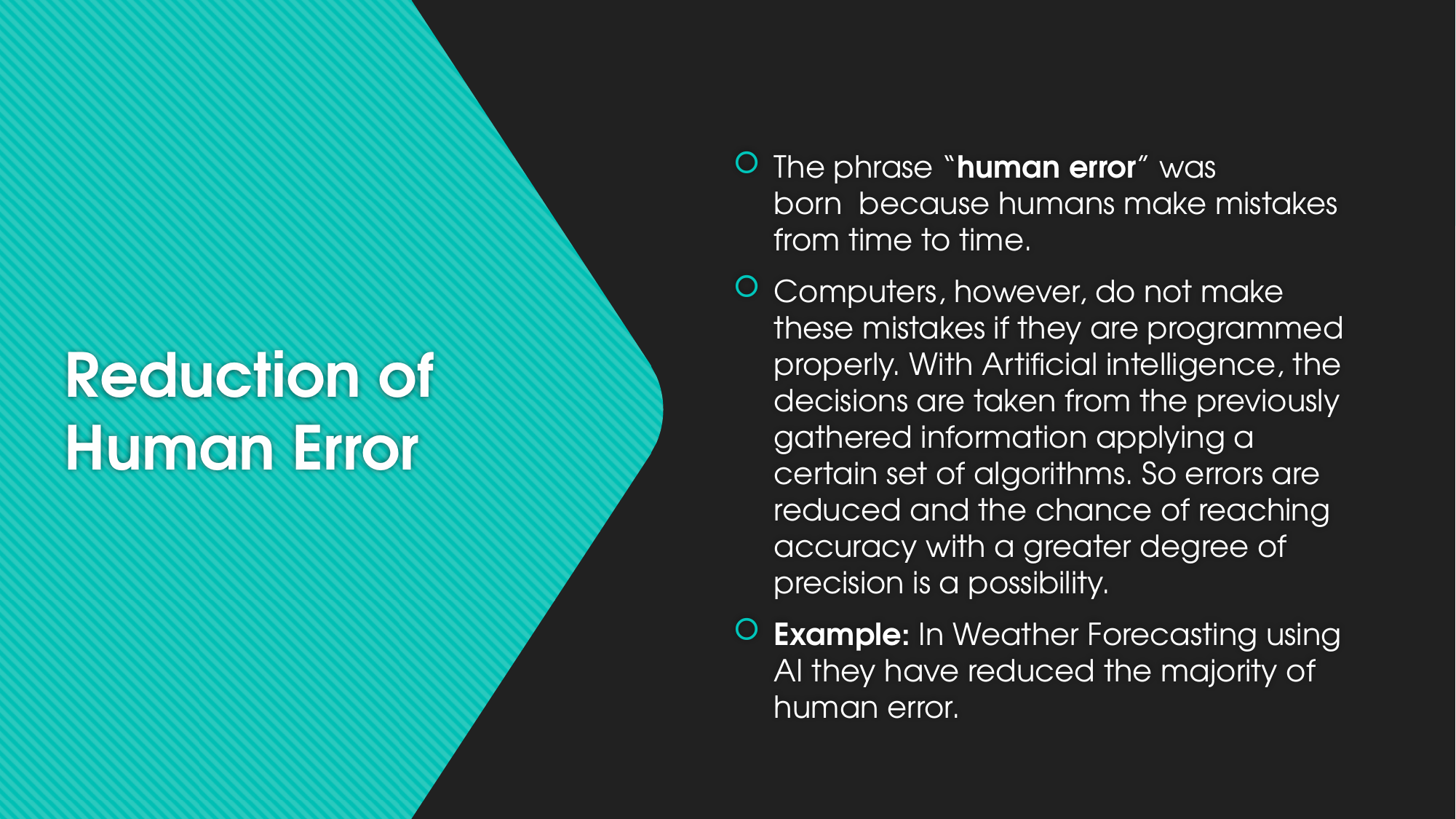

The phrase “human error” was born  because humans make mistakes from time to time.
Computers, however, do not make these mistakes if they are programmed properly. With Artificial intelligence, the decisions are taken from the previously gathered information applying a certain set of algorithms. So errors are reduced and the chance of reaching accuracy with a greater degree of precision is a possibility.
Example: In Weather Forecasting using AI they have reduced the majority of human error.

# Reduction of Human Error